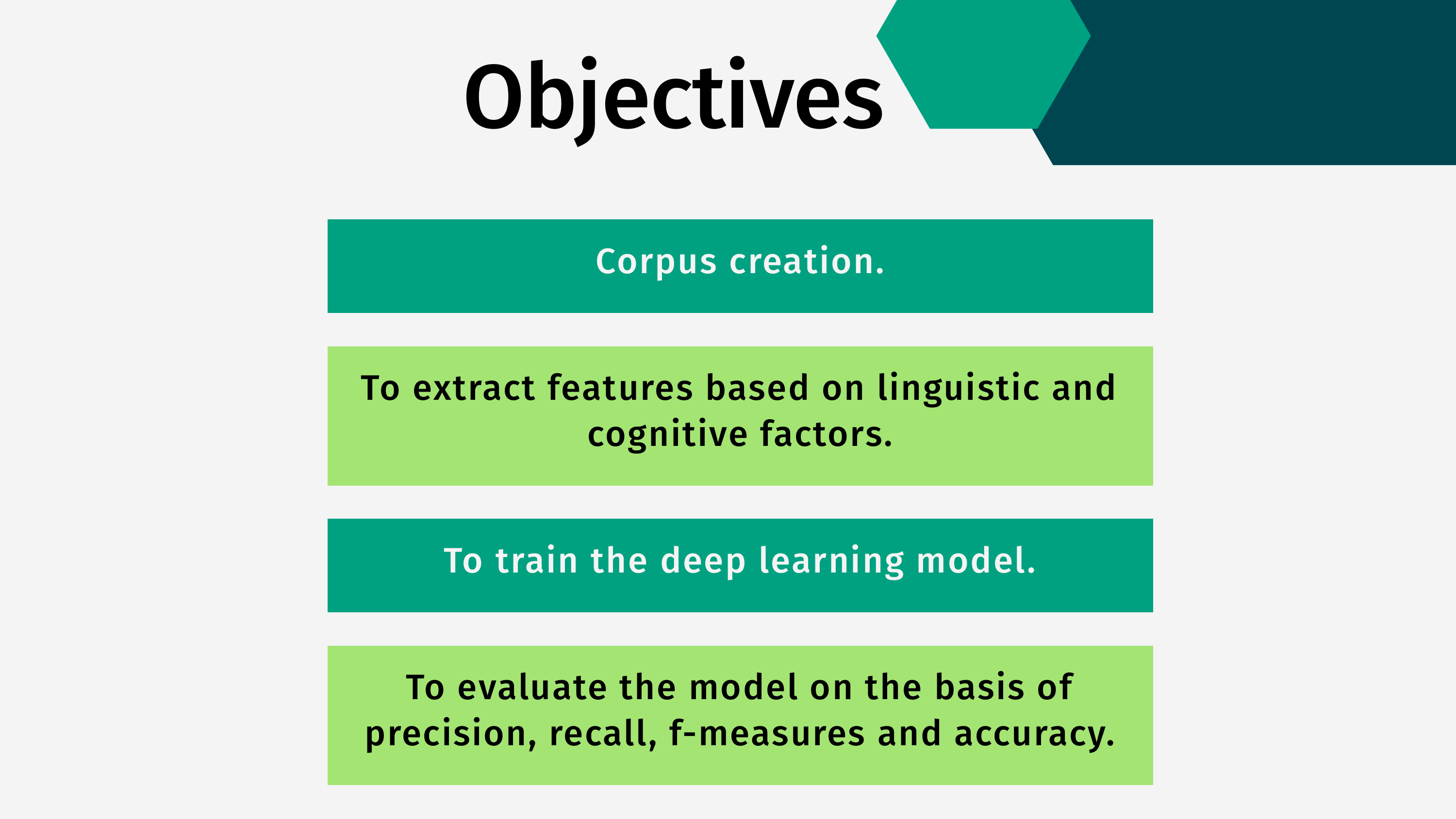

Objectives

Corpus creation.

To extract features based on linguistic and cognitive factors.

To train the deep learning model.

To evaluate the model on the basis of precision, recall, f-measures and accuracy.